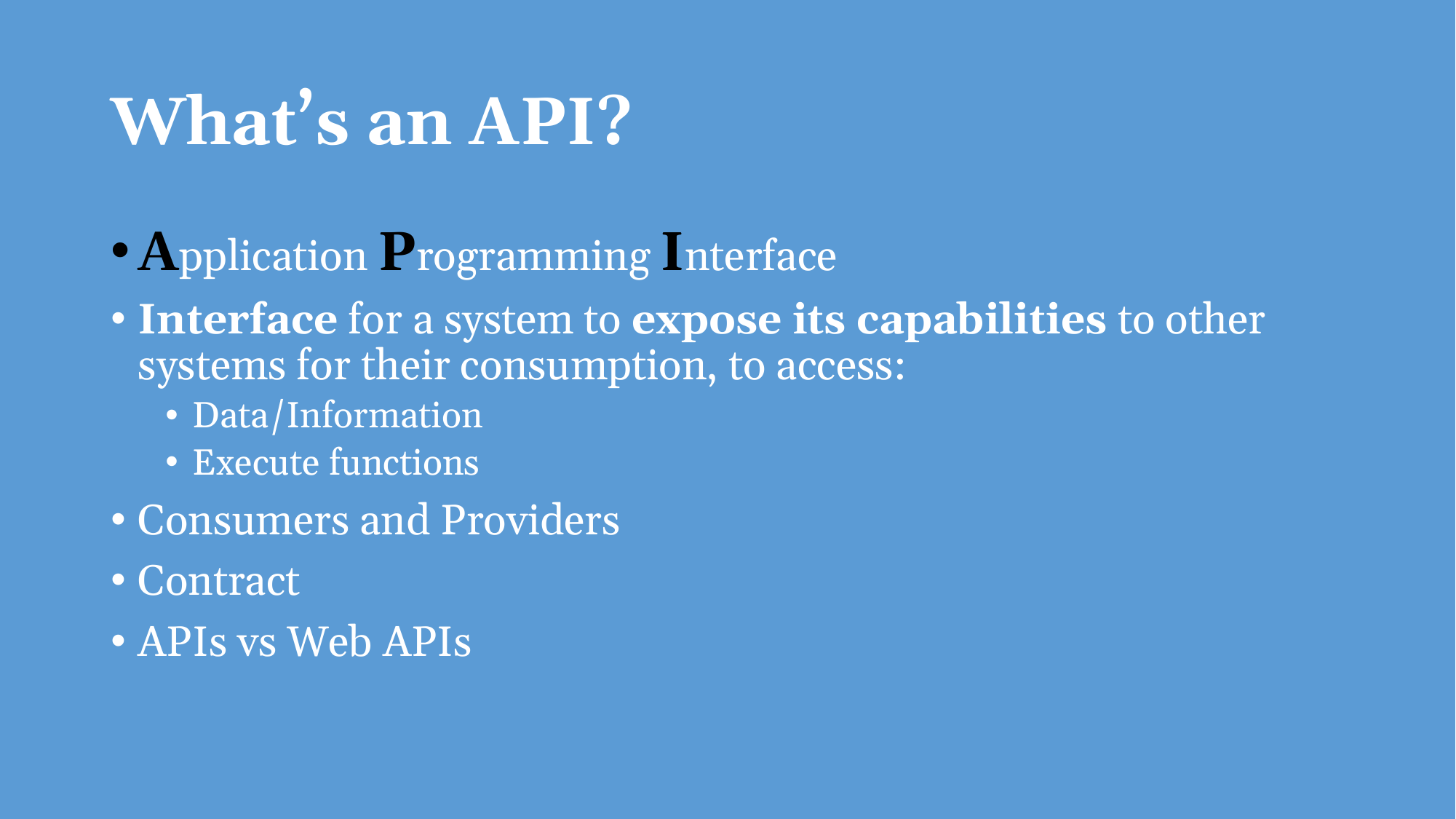

# What’s an API?
Application Programming Interface
Interface for a system to expose its capabilities to other systems for their consumption, to access:
Data/Information
Execute functions
Consumers and Providers
Contract
APIs vs Web APIs